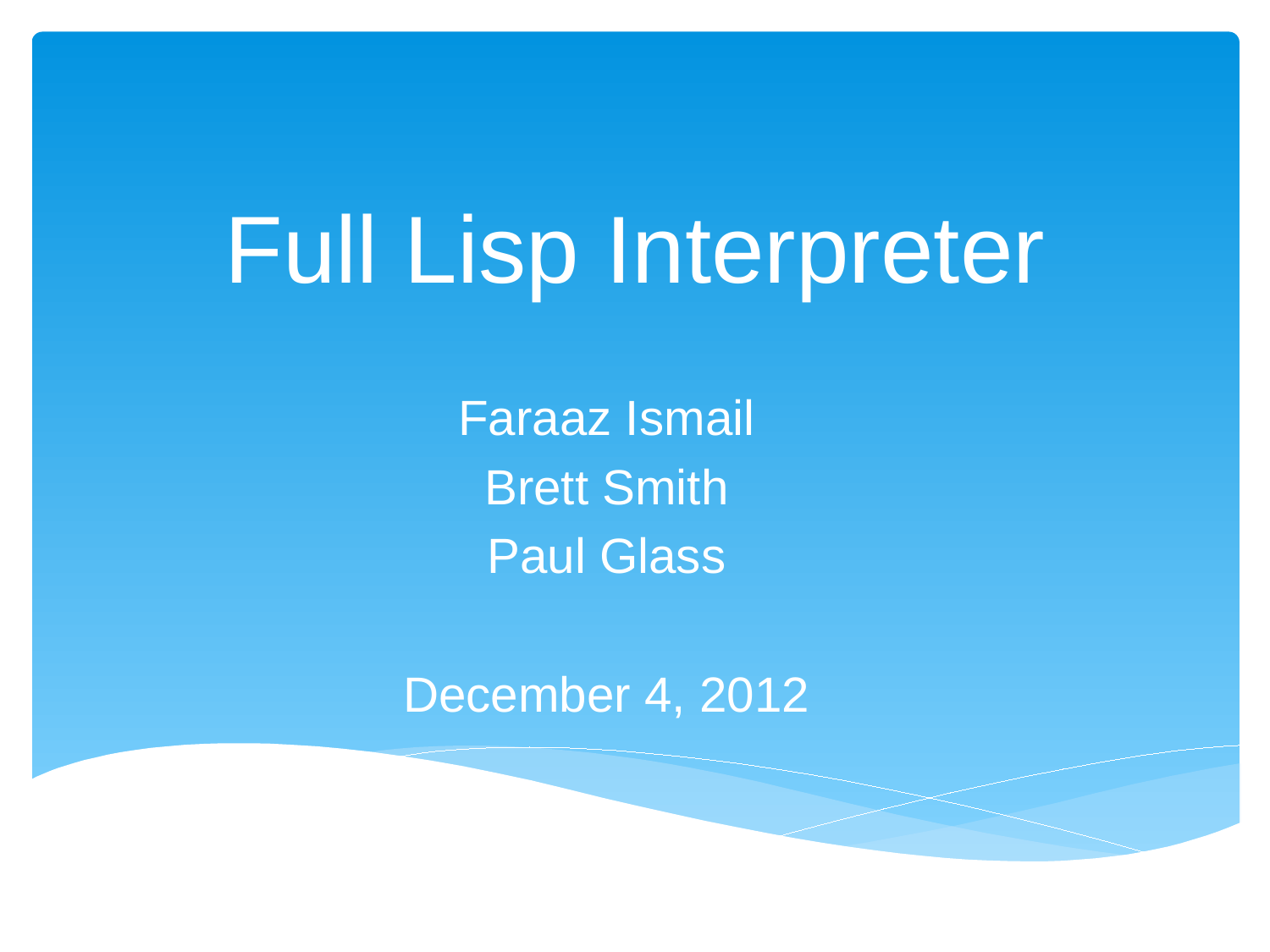

# Full Lisp Interpreter
Faraaz Ismail
Brett Smith
Paul Glass

December 4, 2012